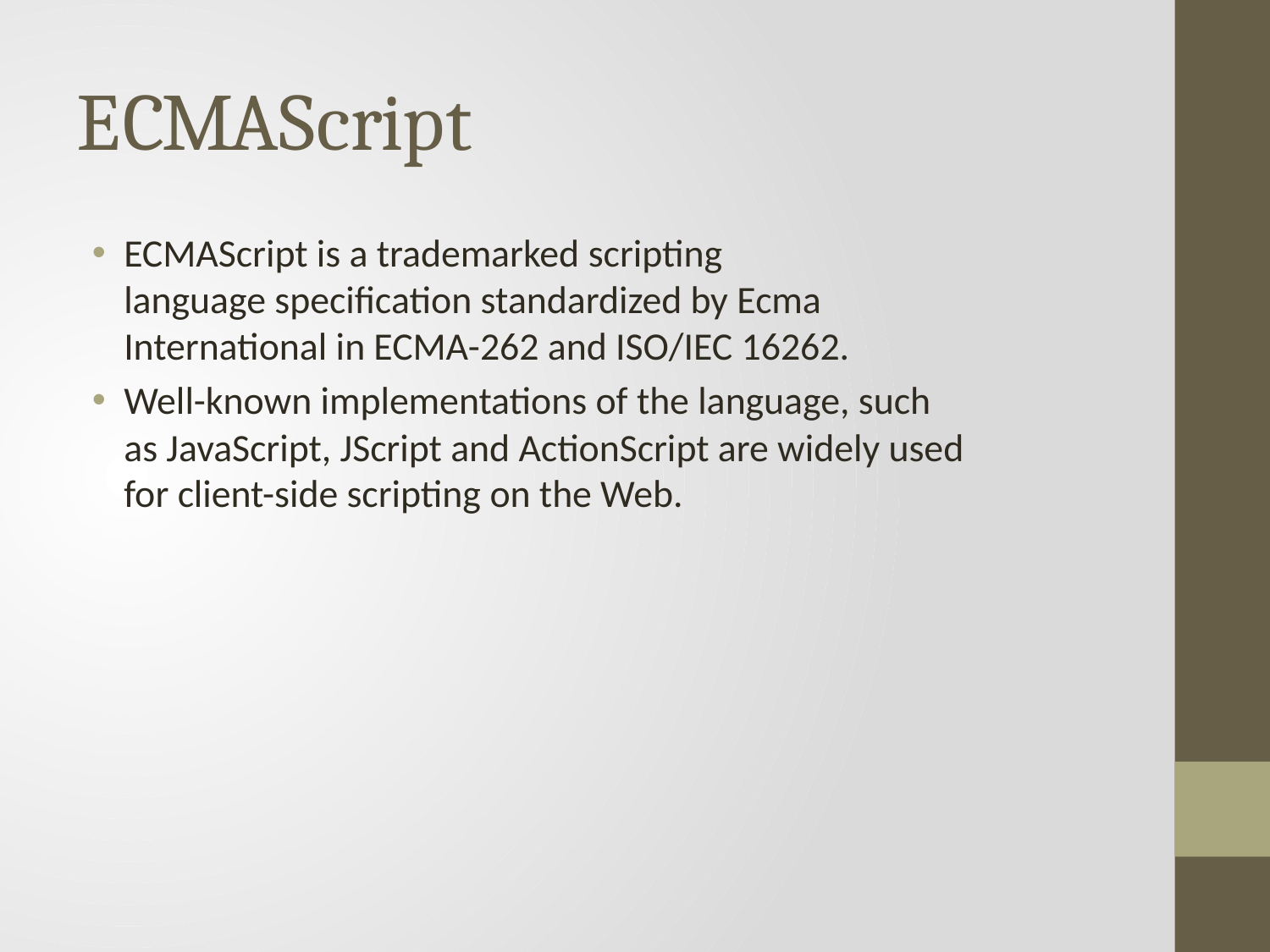

# ECMAScript
ECMAScript is a trademarked scripting language specification standardized by Ecma International in ECMA-262 and ISO/IEC 16262.
Well-known implementations of the language, such as JavaScript, JScript and ActionScript are widely used for client-side scripting on the Web.